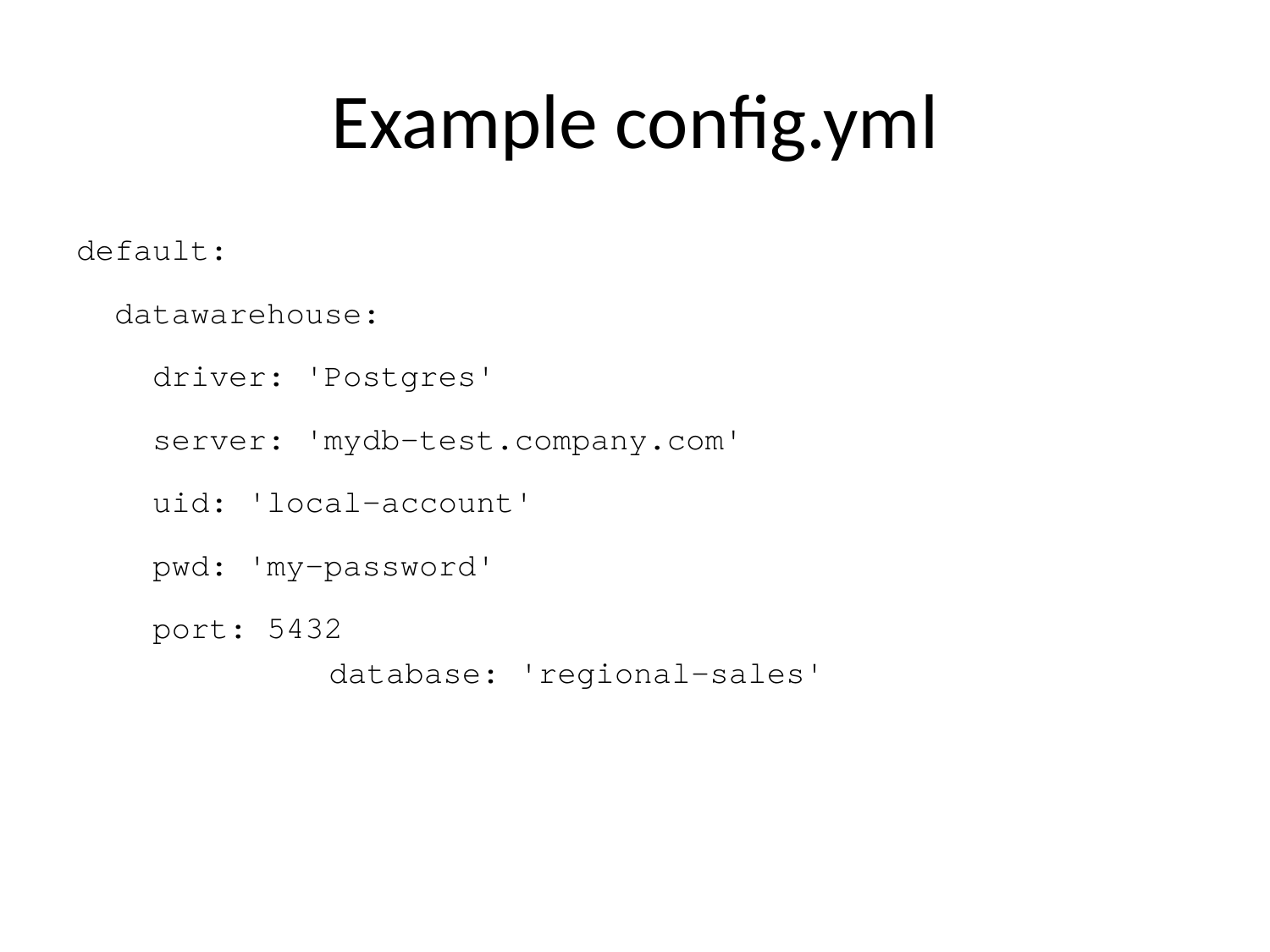

# Example config.yml
default:
  datawarehouse:
    driver: 'Postgres'
    server: 'mydb-test.company.com'
    uid: 'local-account'
    pwd: 'my-password'
    port: 5432
    database: 'regional-sales'